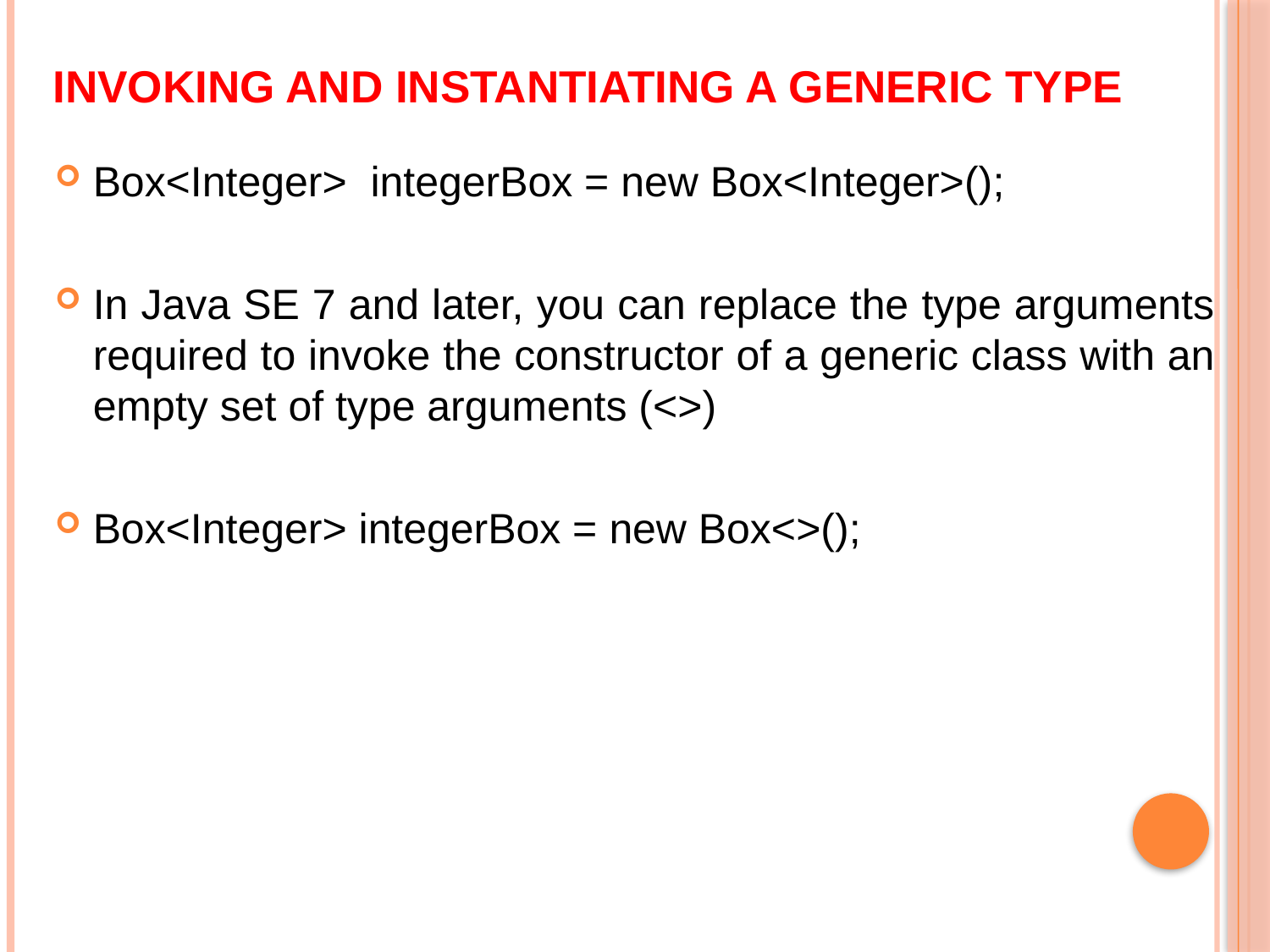

# Invoking and Instantiating a Generic Type
Box<Integer>  integerBox = new Box<Integer>();

In Java SE 7 and later, you can replace the type arguments required to invoke the constructor of a generic class with an empty set of type arguments (<>)

Box<Integer> integerBox = new Box<>();